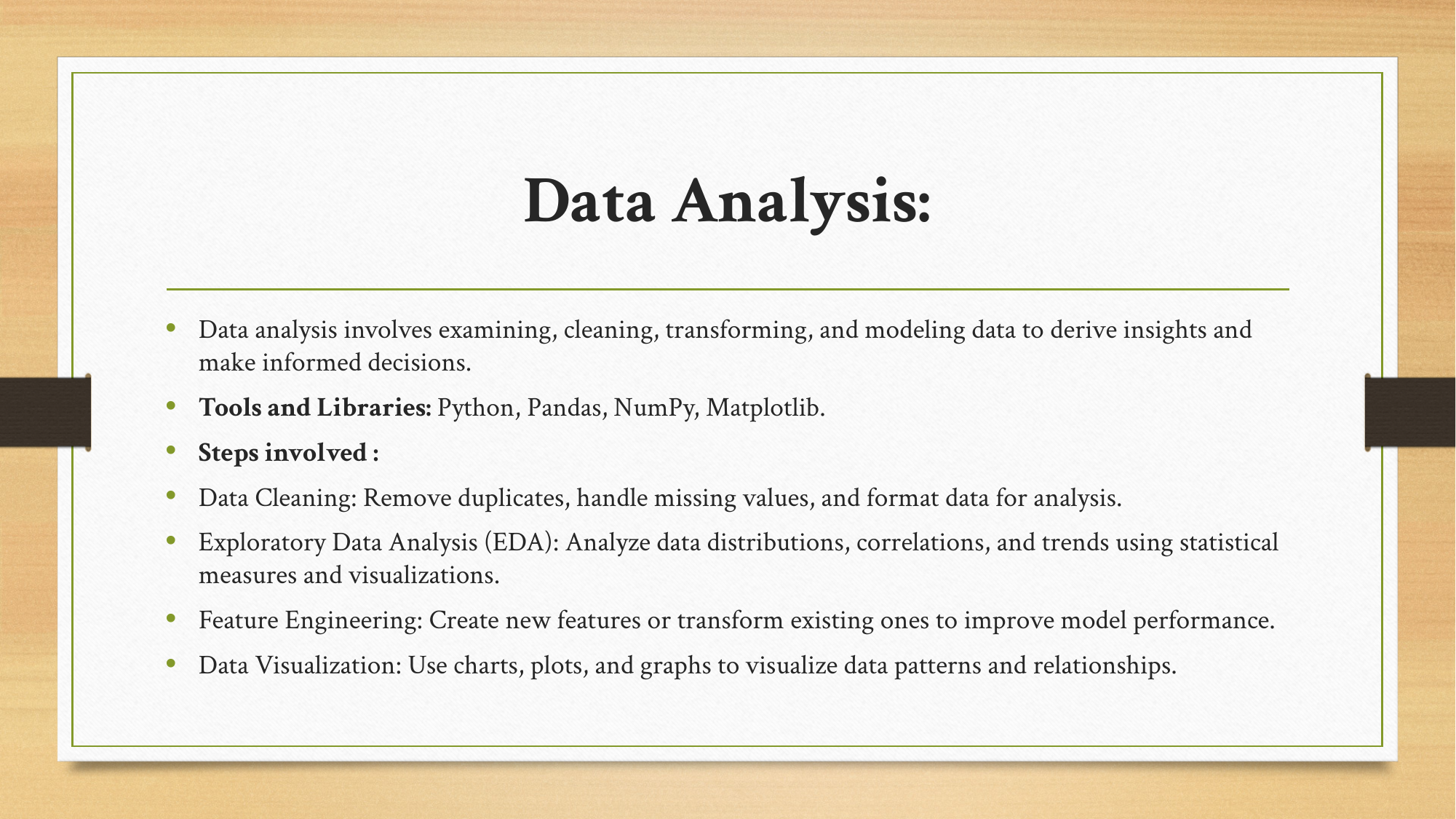

# Data Analysis:
Data analysis involves examining, cleaning, transforming, and modeling data to derive insights and make informed decisions.
Tools and Libraries: Python, Pandas, NumPy, Matplotlib.
Steps involved :
Data Cleaning: Remove duplicates, handle missing values, and format data for analysis.
Exploratory Data Analysis (EDA): Analyze data distributions, correlations, and trends using statistical measures and visualizations.
Feature Engineering: Create new features or transform existing ones to improve model performance.
Data Visualization: Use charts, plots, and graphs to visualize data patterns and relationships.